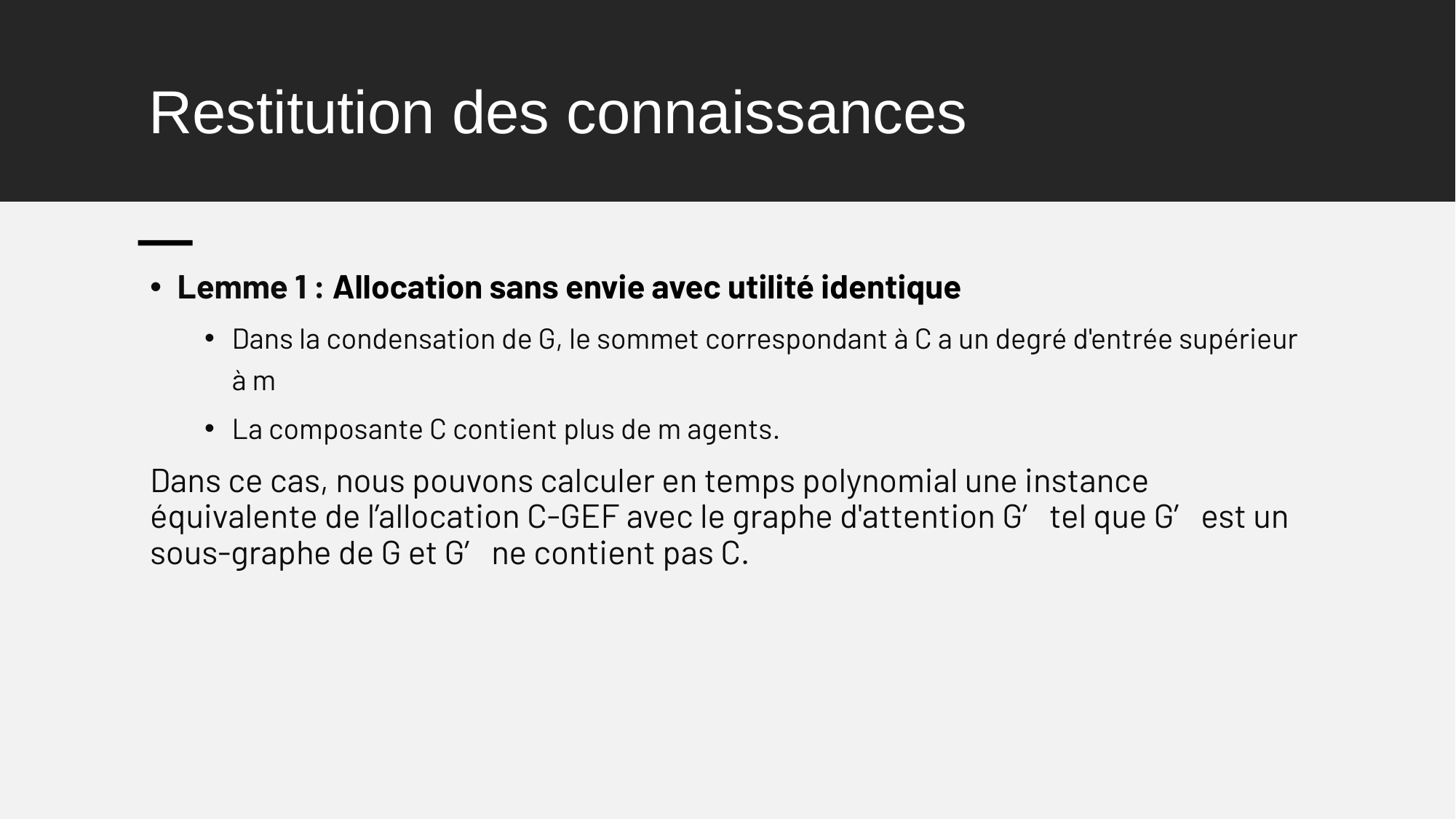

# Restitution des connaissances

Lemme 1 : Allocation sans envie avec utilité identique
Dans la condensation de G, le sommet correspondant à C a un degré d'entrée supérieur à m
La composante C contient plus de m agents.
Dans ce cas, nous pouvons calculer en temps polynomial une instance équivalente de l’allocation C-GEF avec le graphe d'attention G′ tel que G′ est un sous-graphe de G et G′ ne contient pas C.